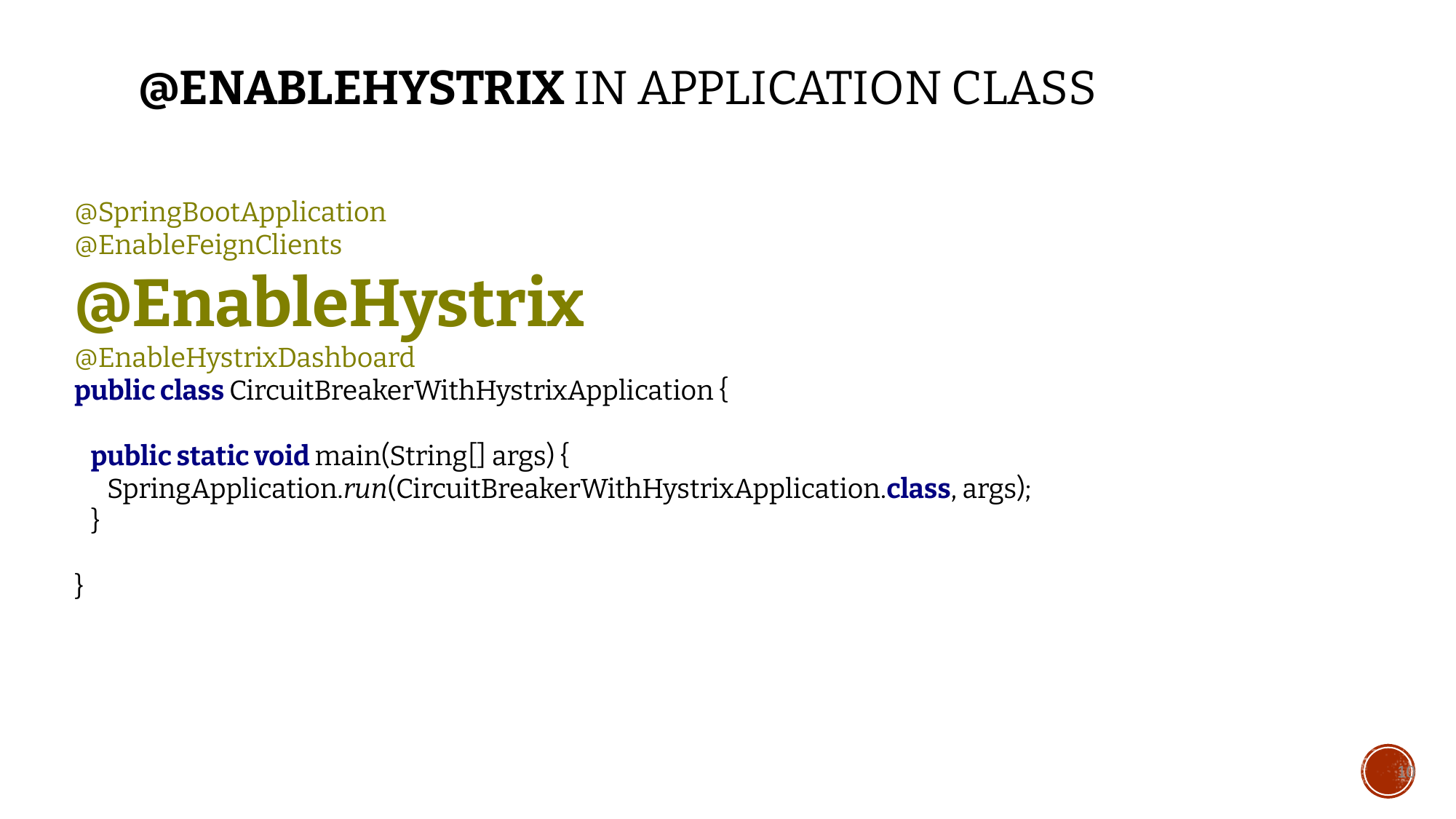

# @EnableHystrix in Application class
@SpringBootApplication
@EnableFeignClients
@EnableHystrix
@EnableHystrixDashboard
public class CircuitBreakerWithHystrixApplication {
   public static void main(String[] args) {
      SpringApplication.run(CircuitBreakerWithHystrixApplication.class, args);
   }
}
10